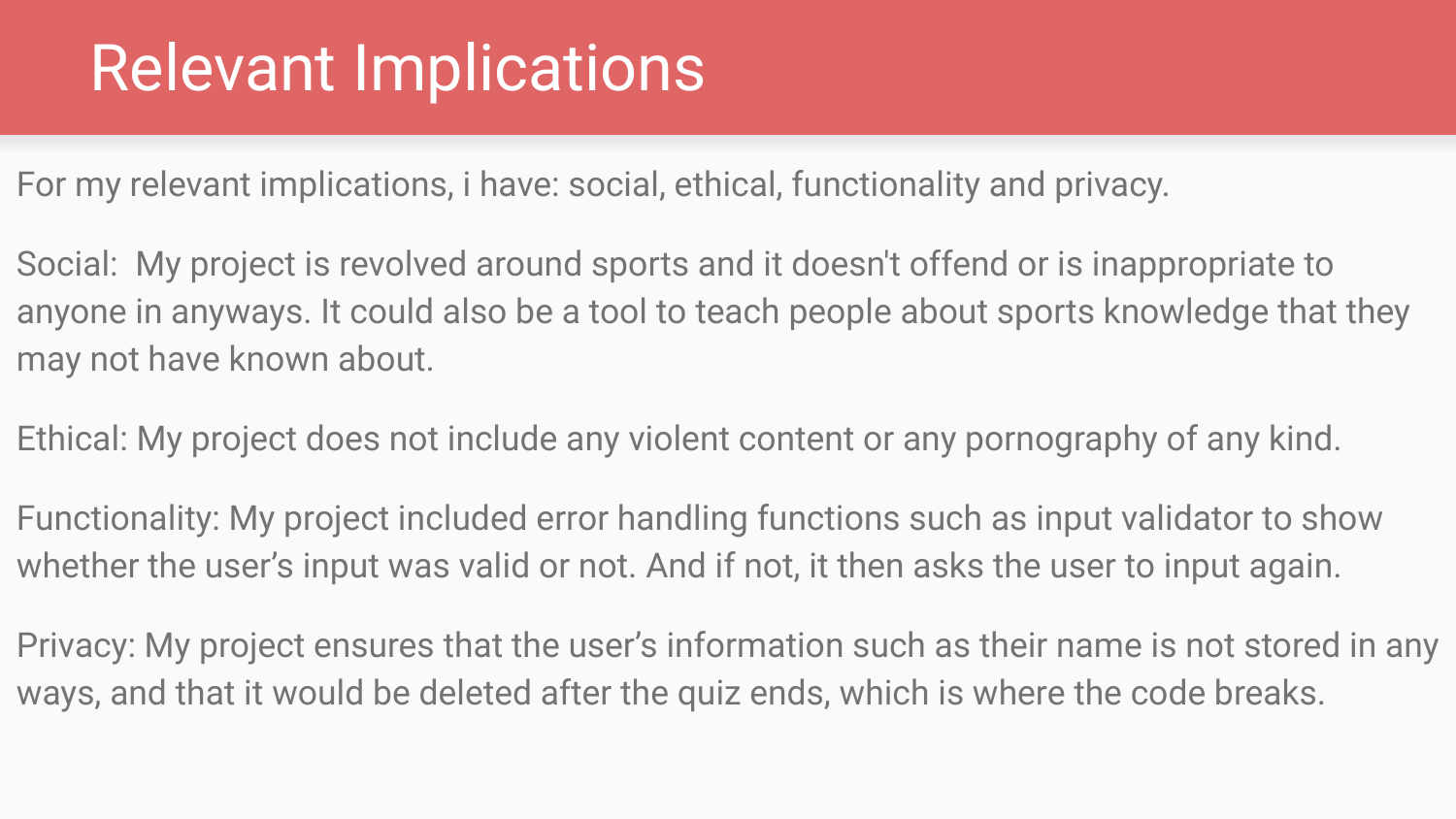

# Relevant Implications
For my relevant implications, i have: social, ethical, functionality and privacy.
Social:  My project is revolved around sports and it doesn't offend or is inappropriate to anyone in anyways. It could also be a tool to teach people about sports knowledge that they may not have known about.
Ethical: My project does not include any violent content or any pornography of any kind.
Functionality: My project included error handling functions such as input validator to show whether the user’s input was valid or not. And if not, it then asks the user to input again.
Privacy: My project ensures that the user’s information such as their name is not stored in any ways, and that it would be deleted after the quiz ends, which is where the code breaks.